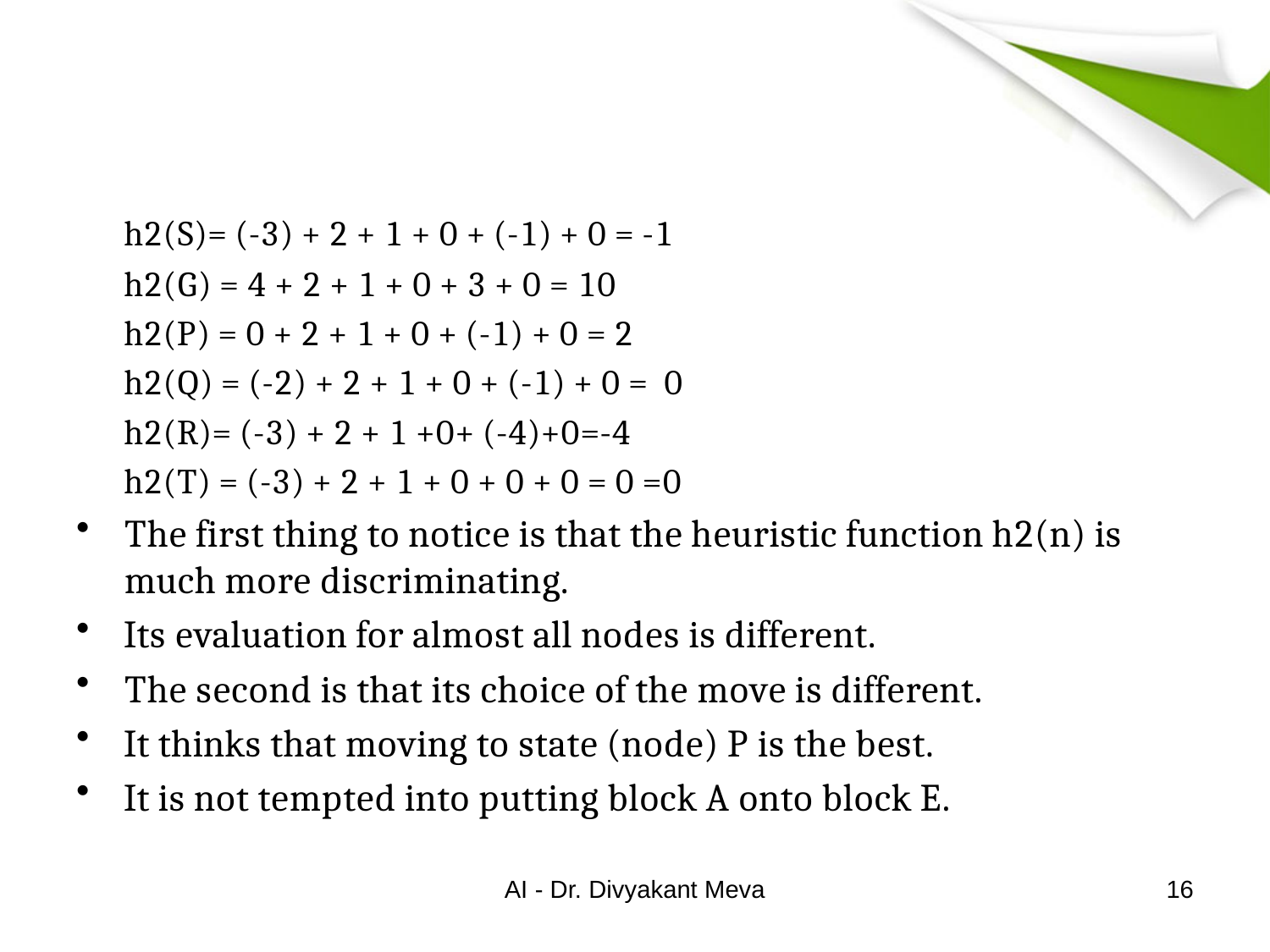

#
	h2(S)= (-3) + 2 + 1 + 0 + (-1) + 0 = -1
	h2(G) = 4 + 2 + 1 + 0 + 3 + 0 = 10
	h2(P) = 0 + 2 + 1 + 0 + (-1) + 0 = 2
	h2(Q) = (-2) + 2 + 1 + 0 + (-1) + 0 =  0
	h2(R)= (-3) + 2 + 1 +0+ (-4)+0=-4
	h2(T) = (-3) + 2 + 1 + 0 + 0 + 0 = 0 =0
The first thing to notice is that the heuristic function h2(n) is much more discriminating.
Its evaluation for almost all nodes is different.
The second is that its choice of the move is different.
It thinks that moving to state (node) P is the best.
It is not tempted into putting block A onto block E.

AI - Dr. Divyakant Meva
16